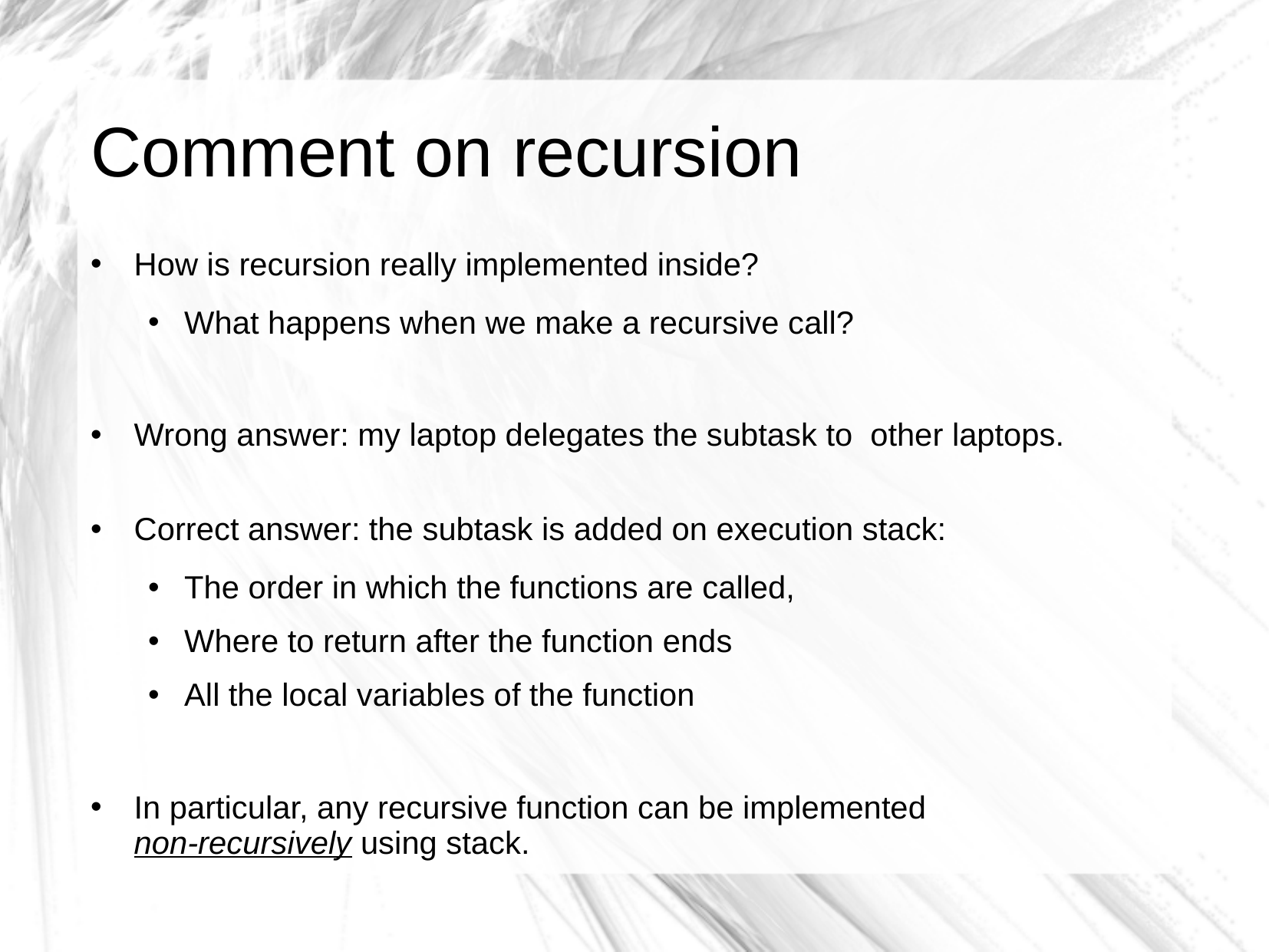

# Comment on recursion
How is recursion really implemented inside?
What happens when we make a recursive call?

Wrong answer: my laptop delegates the subtask to  other laptops.
Correct answer: the subtask is added on execution stack:
The order in which the functions are called,
Where to return after the function ends
All the local variables of the function

In particular, any recursive function can be implemented
non-recursively using stack.